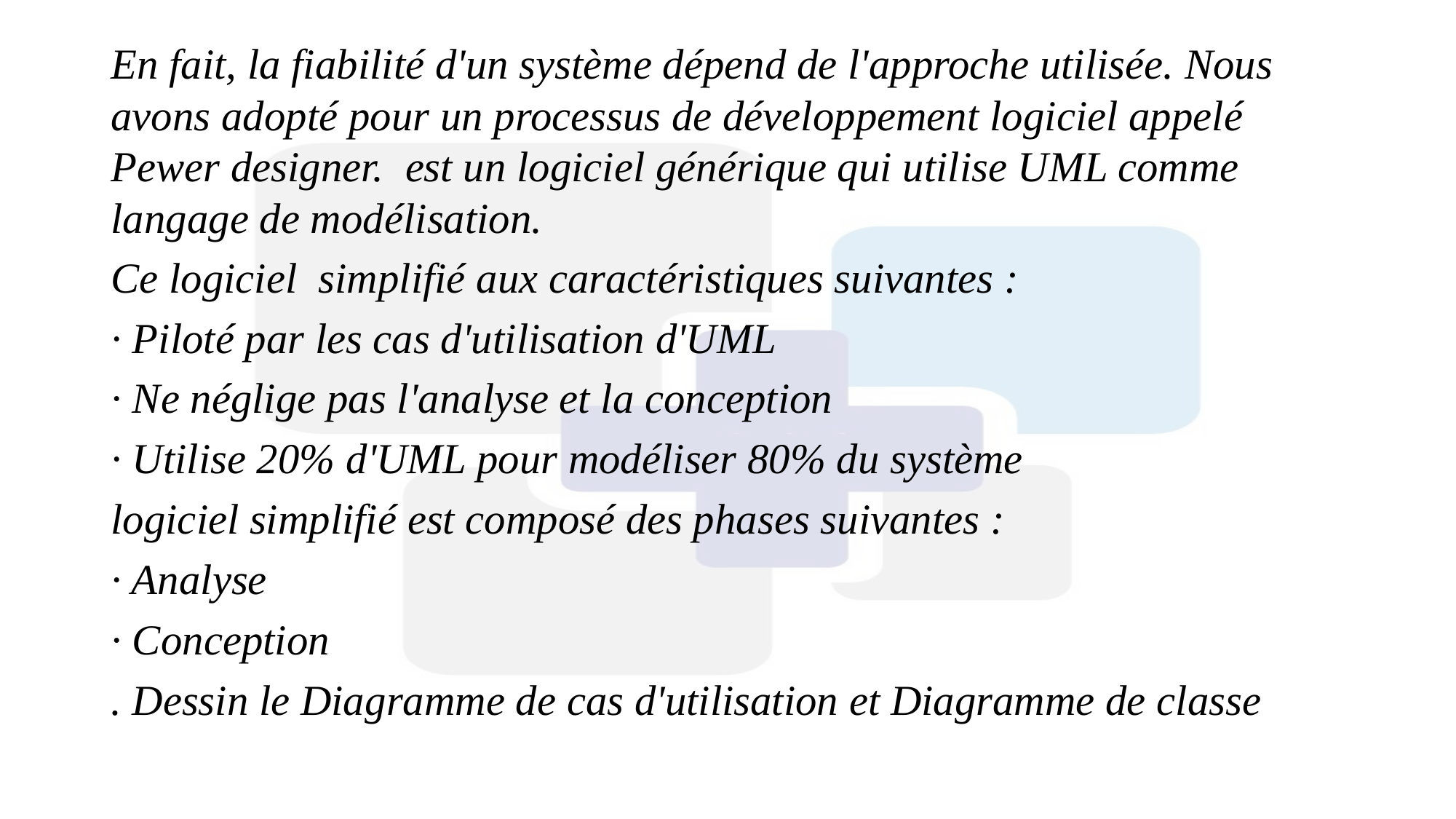

En fait, la fiabilité d'un système dépend de l'approche utilisée. Nous avons adopté pour un processus de développement logiciel appelé Pewer designer.  est un logiciel générique qui utilise UML comme langage de modélisation.
Ce logiciel  simplifié aux caractéristiques suivantes :
· Piloté par les cas d'utilisation d'UML
· Ne néglige pas l'analyse et la conception
· Utilise 20% d'UML pour modéliser 80% du système
logiciel simplifié est composé des phases suivantes :
· Analyse
· Conception
. Dessin le Diagramme de cas d'utilisation et Diagramme de classe